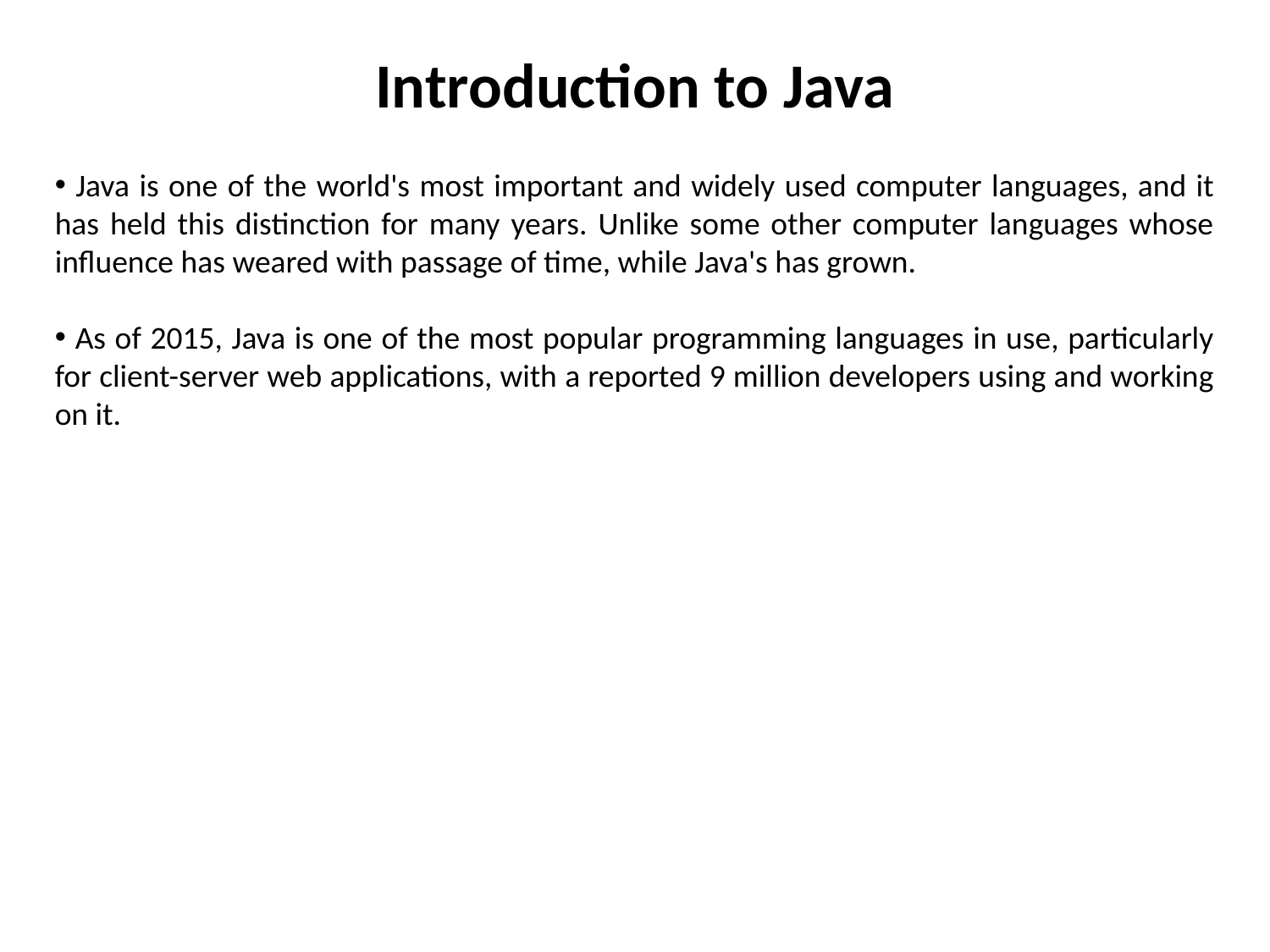

# Introduction to Java
 Java is one of the world's most important and widely used computer languages, and it has held this distinction for many years. Unlike some other computer languages whose influence has weared with passage of time, while Java's has grown.

 As of 2015, Java is one of the most popular programming languages in use, particularly for client-server web applications, with a reported 9 million developers using and working on it.